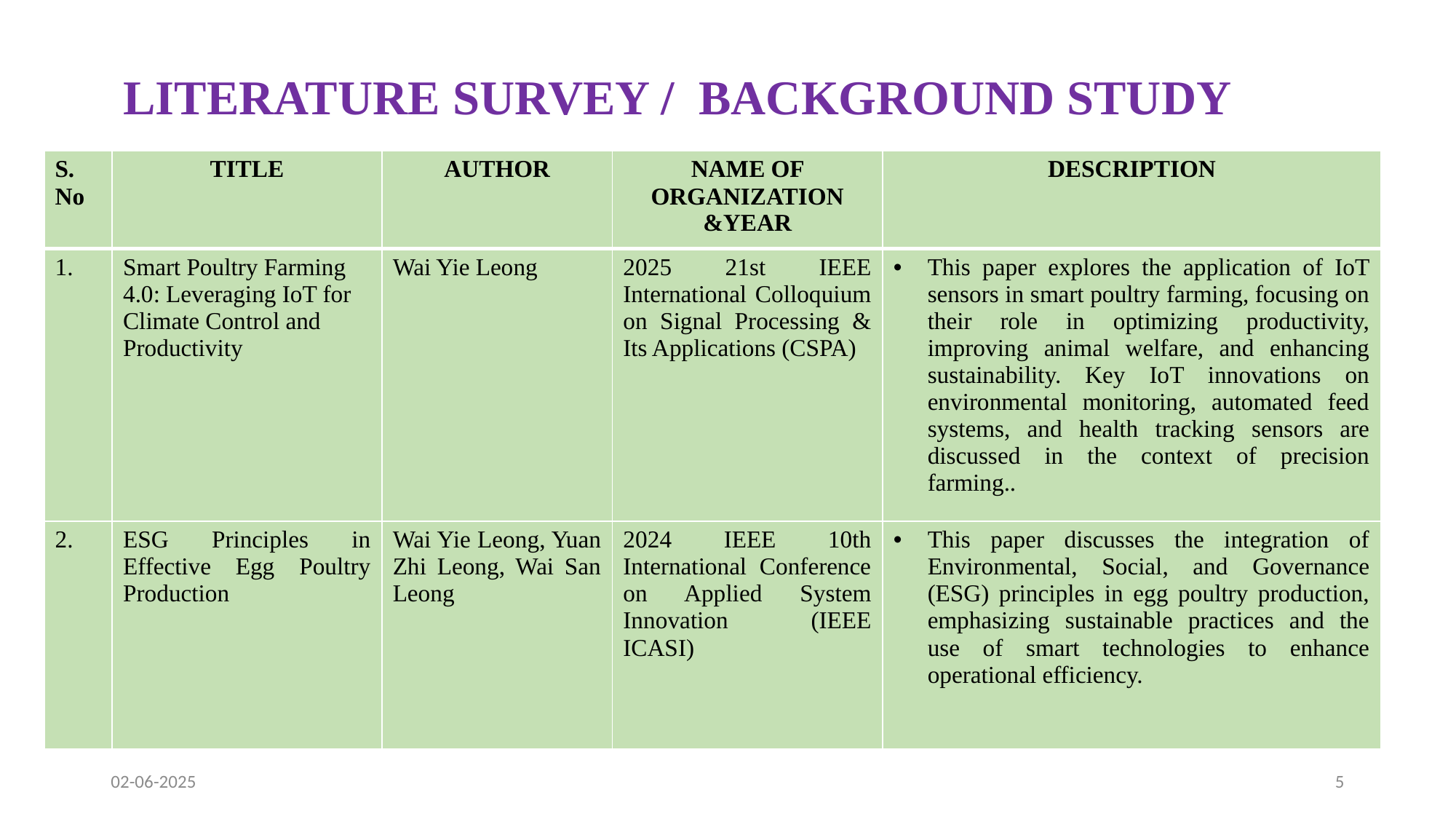

# LITERATURE SURVEY /  BACKGROUND STUDY
| S. No | TITLE | AUTHOR | NAME OF ORGANIZATION &YEAR | DESCRIPTION |
| --- | --- | --- | --- | --- |
| 1. | Smart Poultry Farming 4.0: Leveraging IoT for Climate Control and Productivity | Wai Yie Leong | 2025 21st IEEE International Colloquium on Signal Processing & Its Applications (CSPA) | This paper explores the application of IoT sensors in smart poultry farming, focusing on their role in optimizing productivity, improving animal welfare, and enhancing sustainability. Key IoT innovations on environmental monitoring, automated feed systems, and health tracking sensors are discussed in the context of precision farming.. |
| 2. | ESG Principles in Effective Egg Poultry Production | Wai Yie Leong, Yuan Zhi Leong, Wai San Leong | 2024 IEEE 10th International Conference on Applied System Innovation (IEEE ICASI) | This paper discusses the integration of Environmental, Social, and Governance (ESG) principles in egg poultry production, emphasizing sustainable practices and the use of smart technologies to enhance operational efficiency. |
Minimum 6 papers
02-06-2025
5